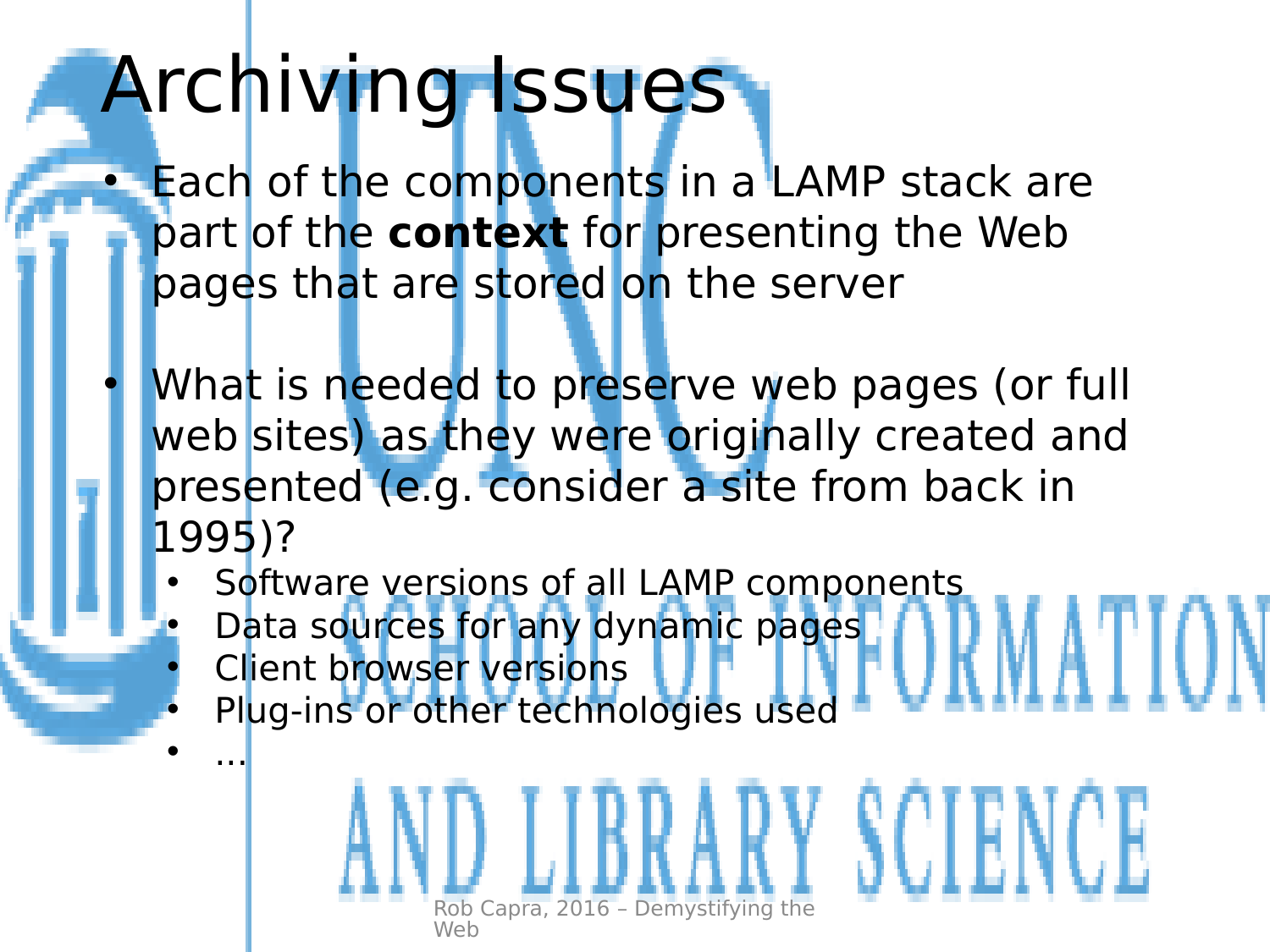

# Archiving Issues
Each of the components in a LAMP stack are part of the context for presenting the Web pages that are stored on the server

What is needed to preserve web pages (or full web sites) as they were originally created and presented (e.g. consider a site from back in 1995)?
Software versions of all LAMP components
Data sources for any dynamic pages
Client browser versions
Plug-ins or other technologies used
...

Rob Capra, 2016 – Demystifying the Web